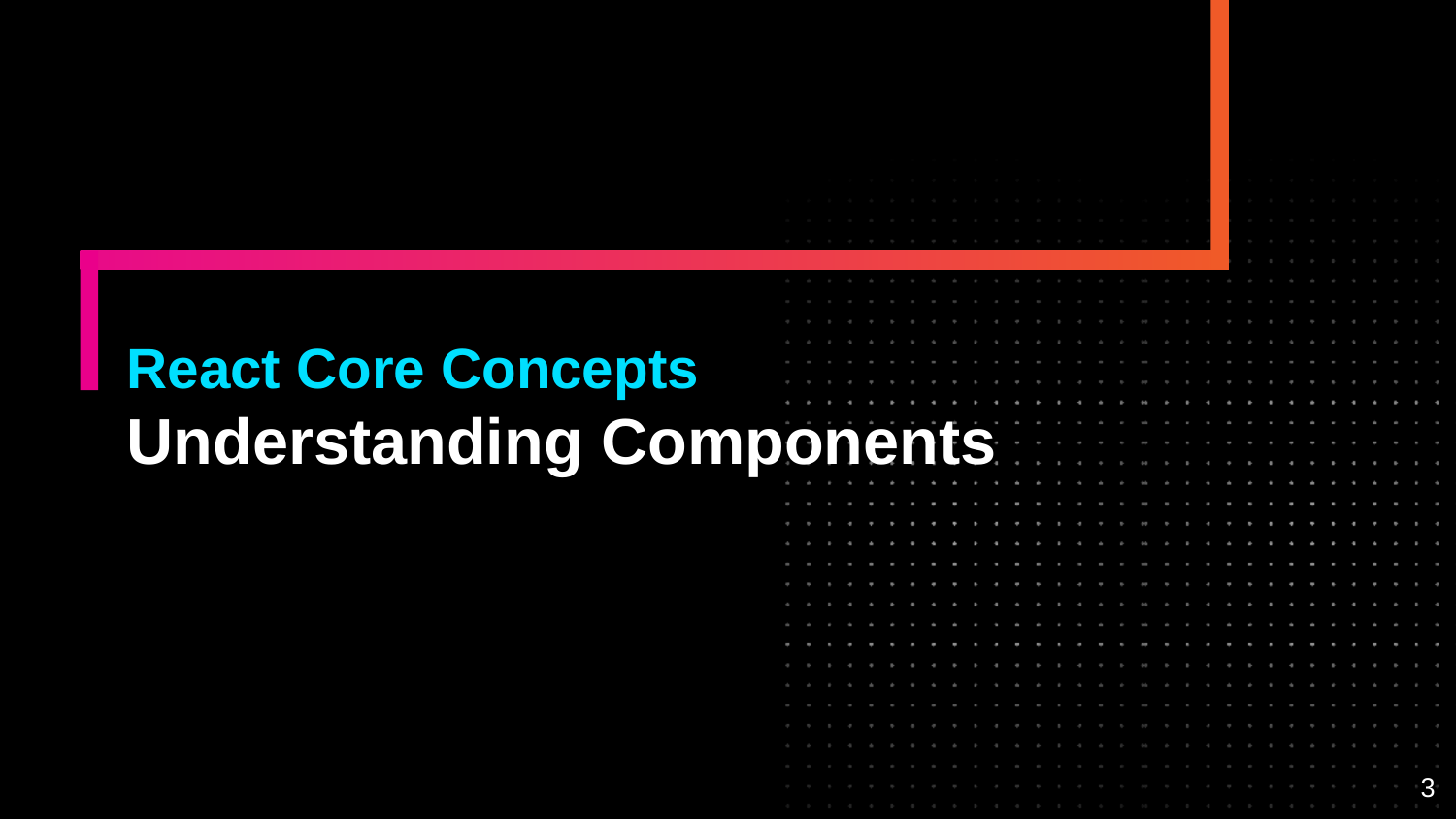

# React Core Concepts
Understanding Components
3